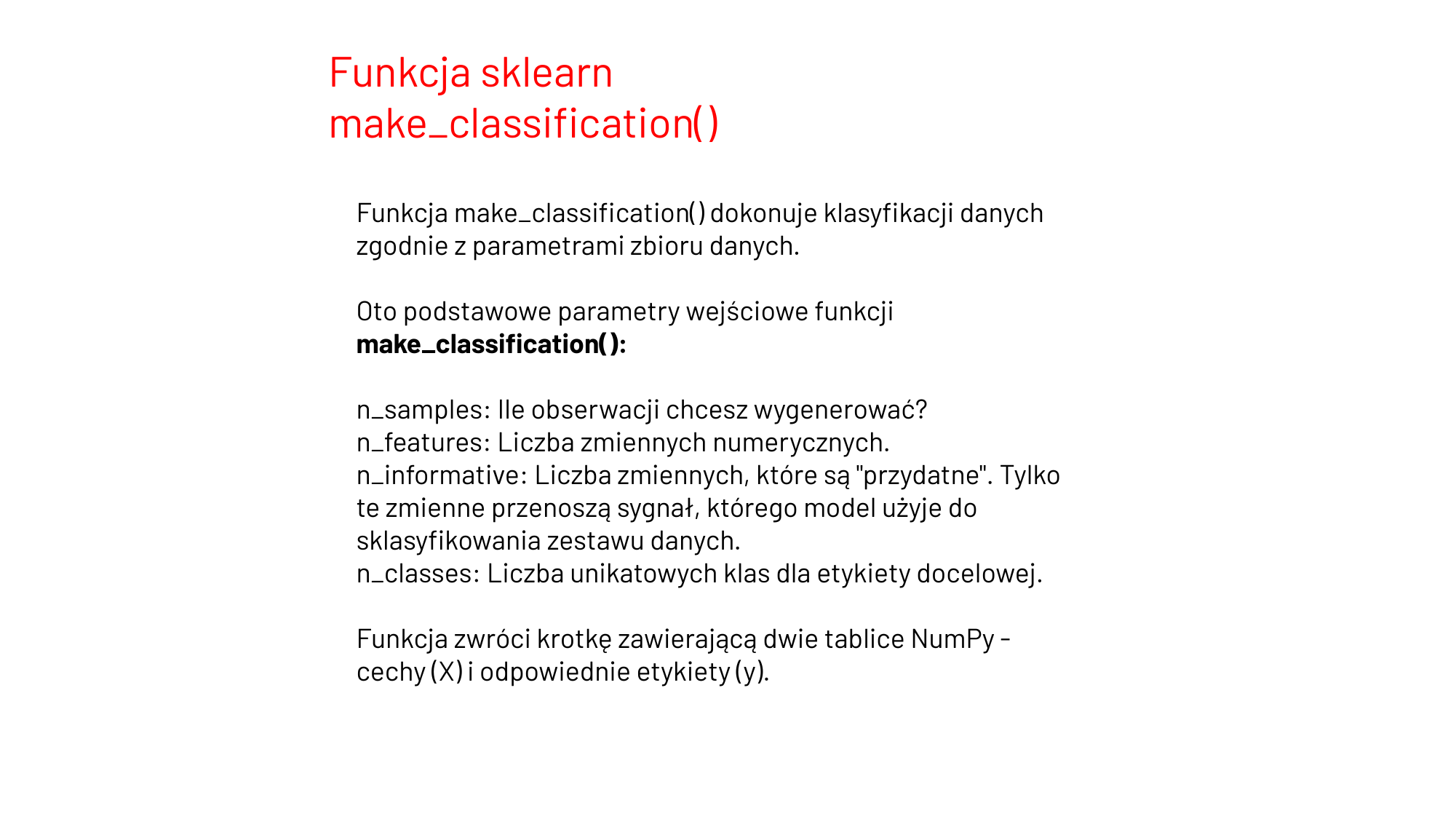

Funkcja sklearn make_classification()
Funkcja make_classification() dokonuje klasyfikacji danych zgodnie z parametrami zbioru danych.

Oto podstawowe parametry wejściowe funkcji make_classification():

n_samples: Ile obserwacji chcesz wygenerować?
n_features: Liczba zmiennych numerycznych.
n_informative: Liczba zmiennych, które są "przydatne". Tylko te zmienne przenoszą sygnał, którego model użyje do sklasyfikowania zestawu danych.
n_classes: Liczba unikatowych klas dla etykiety docelowej.

Funkcja zwróci krotkę zawierającą dwie tablice NumPy - cechy (X) i odpowiednie etykiety (y).